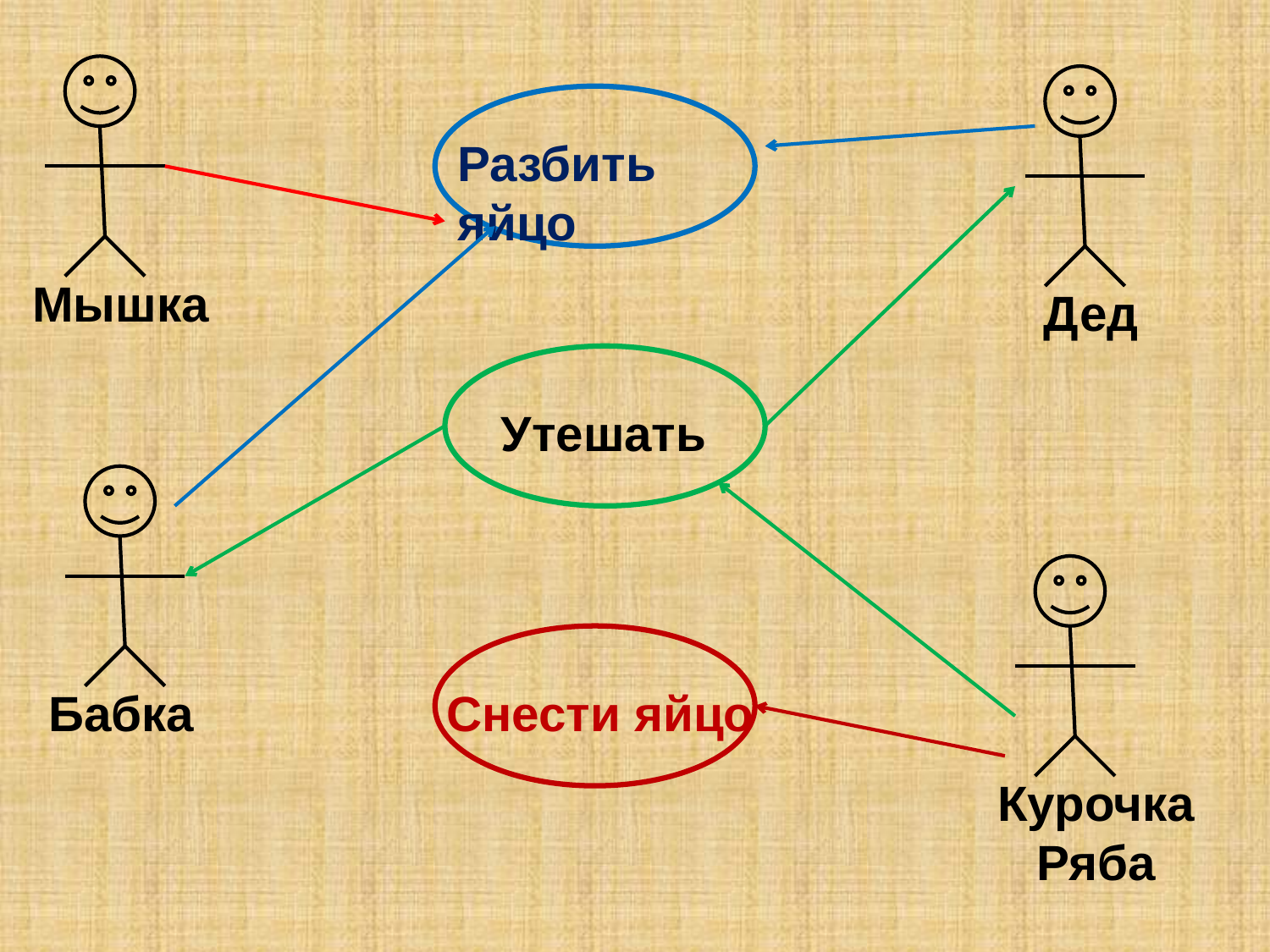

Мышка

Дед

Разбить яйцо

Утешать

Бабка

Курочка
Ряба

Снести яйцо